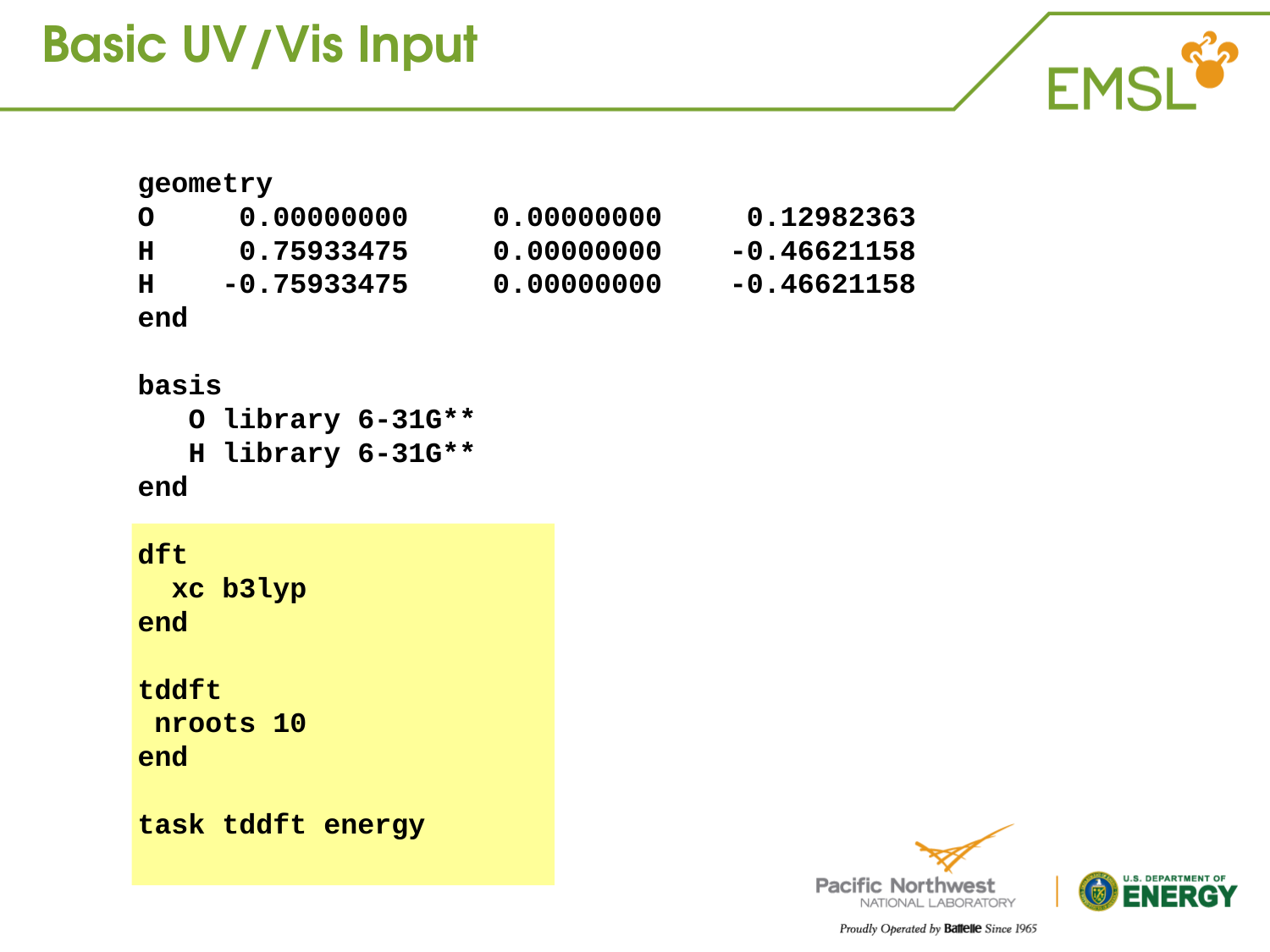

Basic UV/Vis Input

geometry
O     0.00000000     0.00000000     0.12982363
H     0.75933475     0.00000000    -0.46621158
H    -0.75933475     0.00000000    -0.46621158
end

basis
   O library 6-31G**
   H library 6-31G**
end

dft
  xc b3lyp
end

tddft
 nroots 10
end

task tddft energy